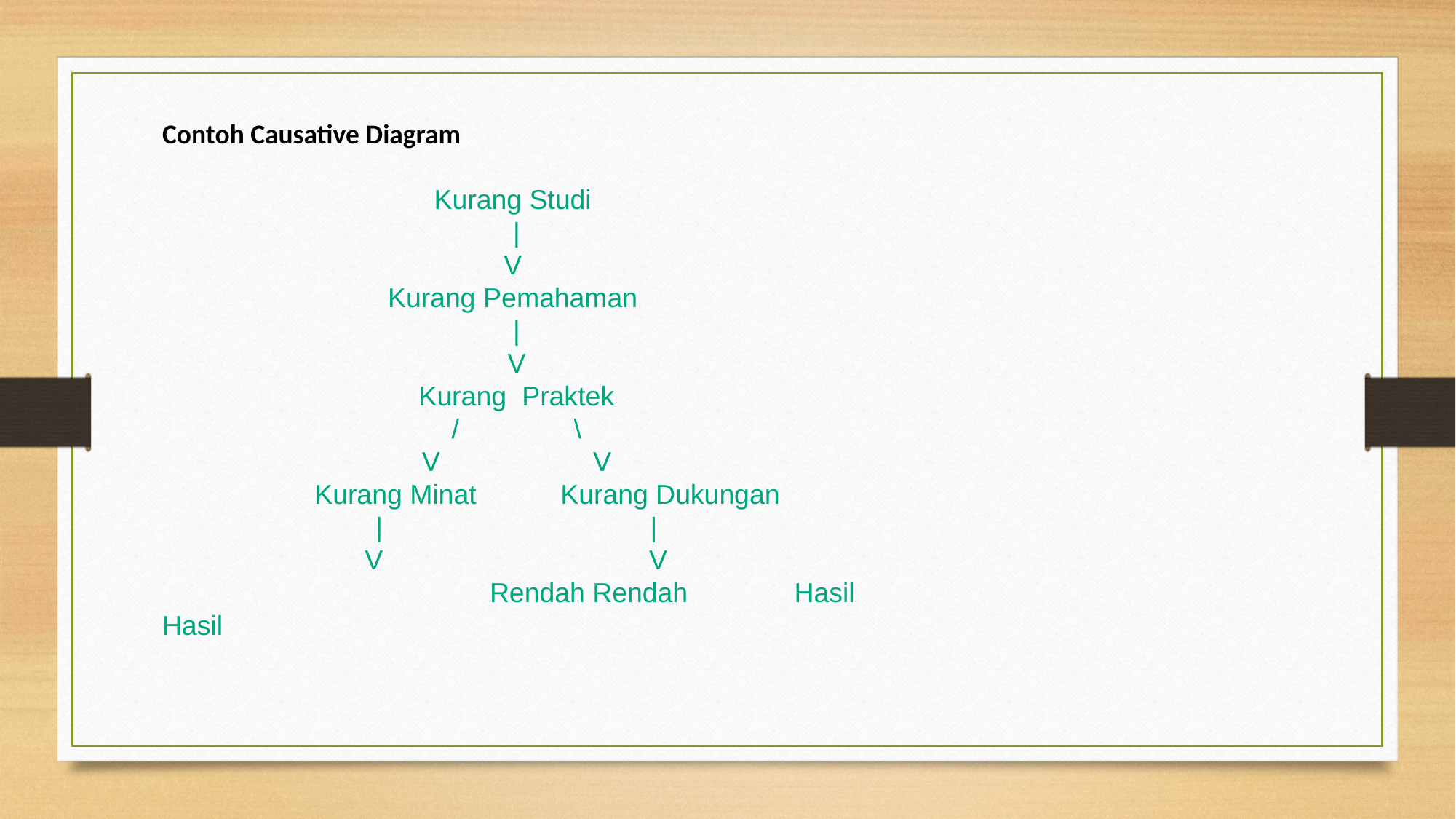

Contoh Causative Diagram

Kurang Studi
|
V
Kurang Pemahaman
|
V
 Kurang  Praktek
/               \
 V                    V
        Kurang Minat           Kurang Dukungan
 |                                   |
V                                   V
 			Rendah Rendah              Hasil Hasil